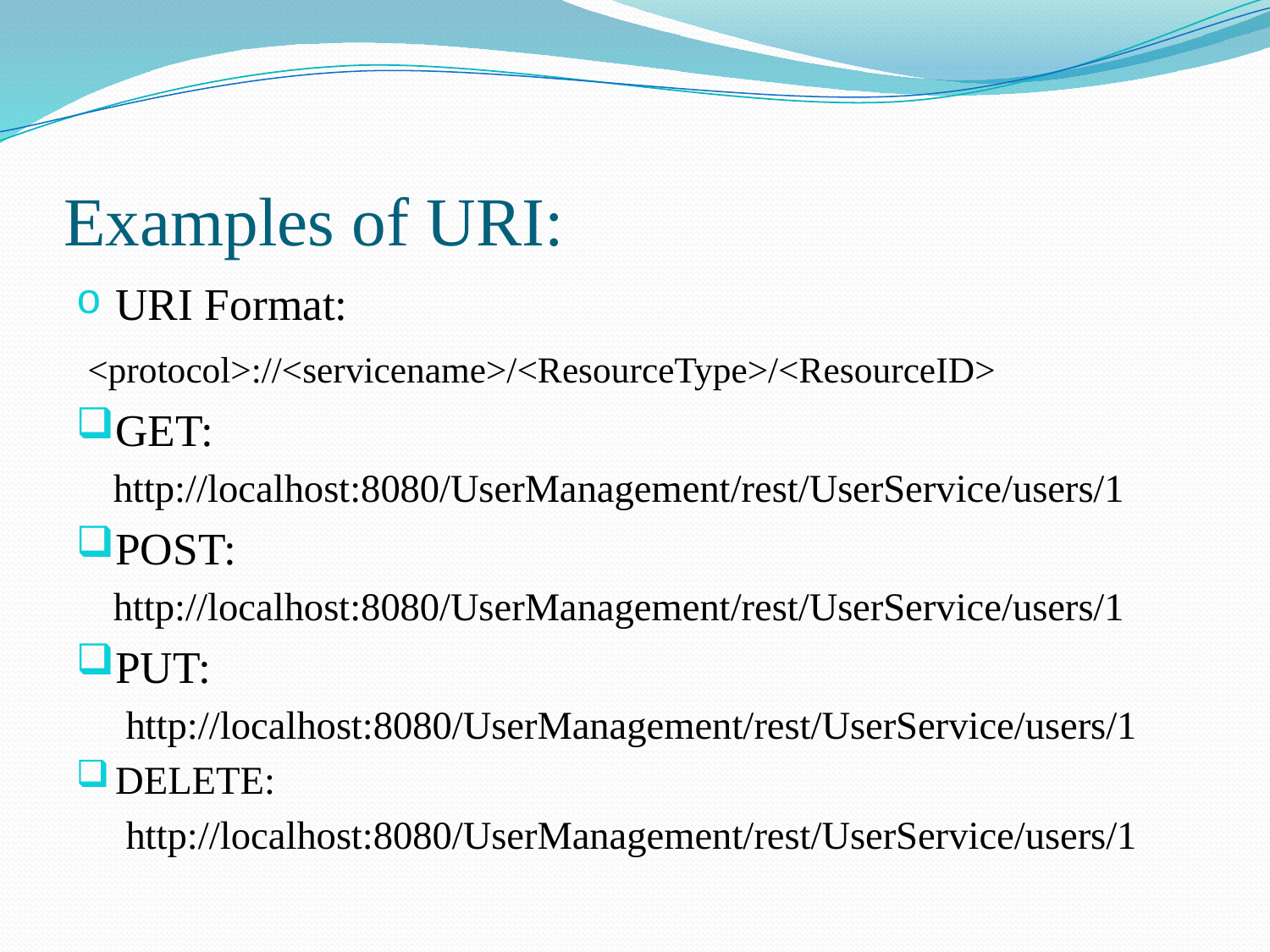

# Examples of URI:
URI Format:
 <protocol>://<servicename>/<ResourceType>/<ResourceID>
GET:
    http://localhost:8080/UserManagement/rest/UserService/users/1
POST:
    http://localhost:8080/UserManagement/rest/UserService/users/1
PUT:
     http://localhost:8080/UserManagement/rest/UserService/users/1
DELETE:
     http://localhost:8080/UserManagement/rest/UserService/users/1